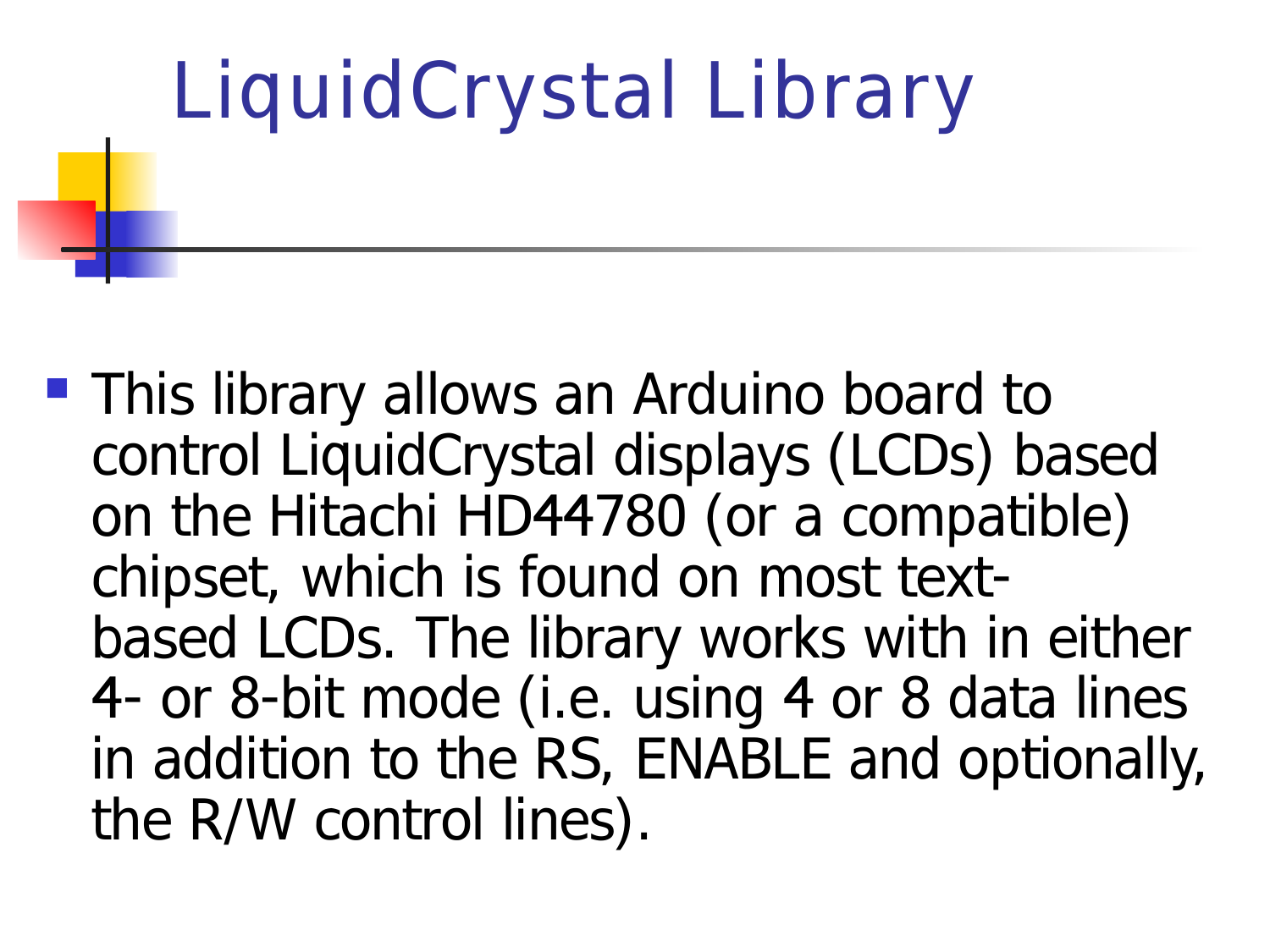

# LiquidCrystal Library

This library allows an Arduino board to control LiquidCrystal displays (LCDs) based on the Hitachi HD44780 (or a compatible) chipset, which is found on most text-based LCDs. The library works with in either 4- or 8-bit mode (i.e. using 4 or 8 data lines in addition to the RS, ENABLE and optionally, the R/W control lines).